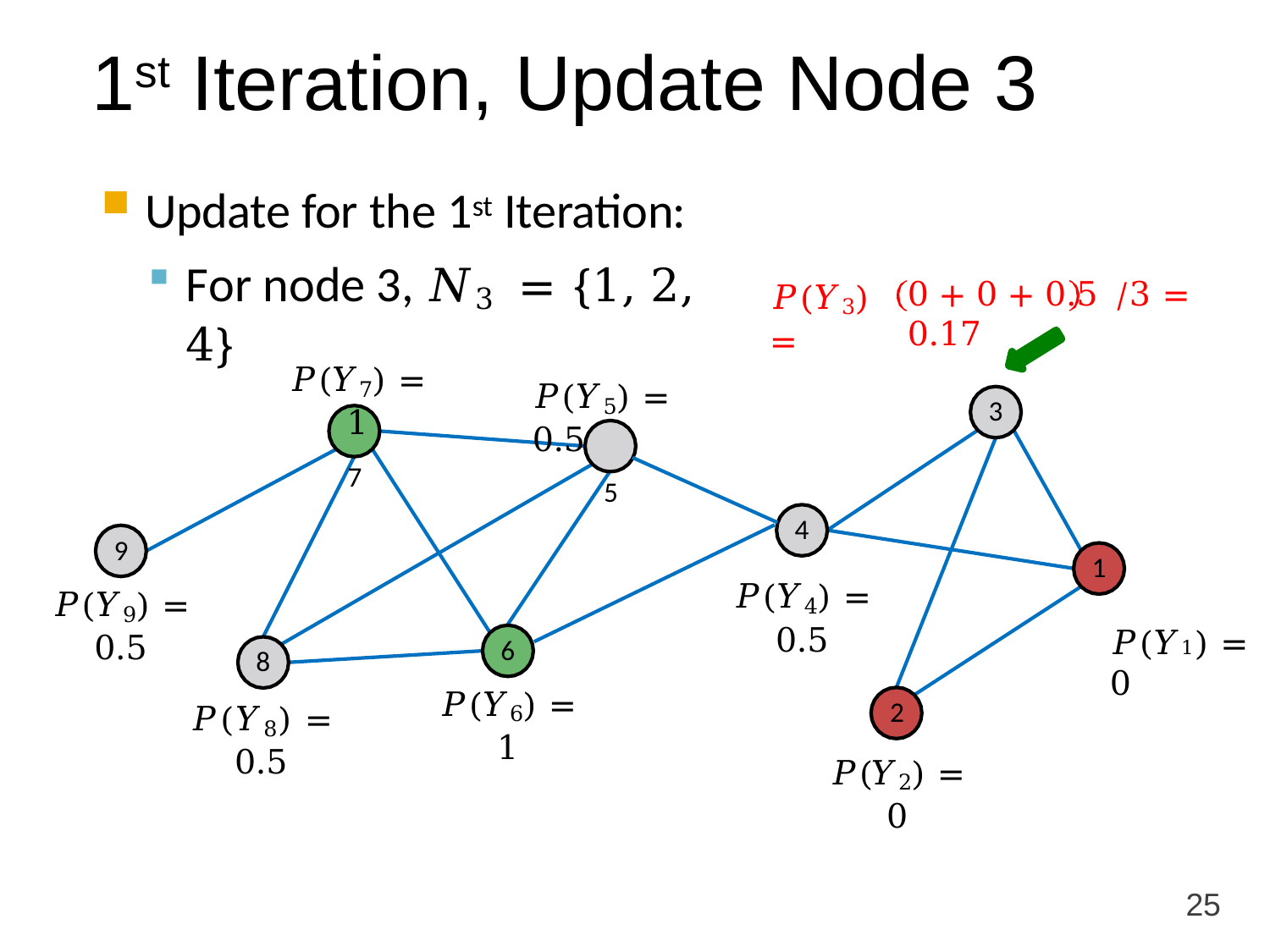

# 1st Iteration, Update Node 3
Update for the 1st Iteration:
For node 3, 𝑁3  = {1, 2, 4}
𝑃(𝑌3) =
0 + 0 + 0.5 /3 = 0.17

𝑃(𝑌7) = 1
7
𝑃(𝑌5) = 0.5
5

3

4
𝑃(𝑌4) = 0.5
9
𝑃(𝑌9) = 0.5

1

𝑃(𝑌1) = 0
6
𝑃(𝑌6) = 1

8
𝑃(𝑌8) = 0.5

2
𝑃(𝑌2) = 0